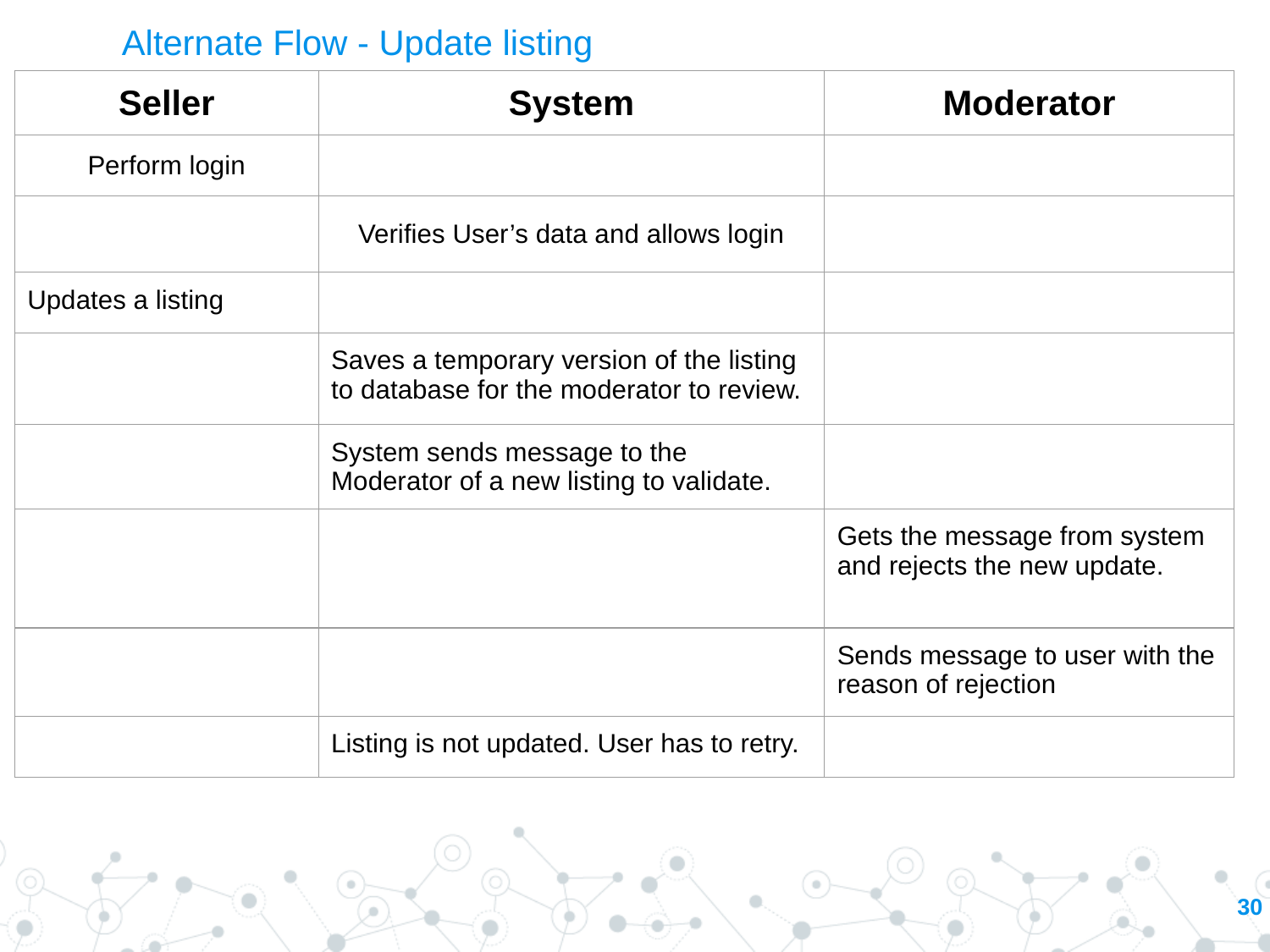

# Alternate Flow - Update listing
| Seller | System | Moderator |
| --- | --- | --- |
| Perform login |  |  |
|  | Verifies User’s data and allows login |  |
| Updates a listing |  |  |
|  | Saves a temporary version of the listing to database for the moderator to review. |  |
|  | System sends message to the Moderator of a new listing to validate. |  |
|  |  | Gets the message from system and rejects the new update. |
|  |  | Sends message to user with the reason of rejection |
|  | Listing is not updated. User has to retry. |  |
30